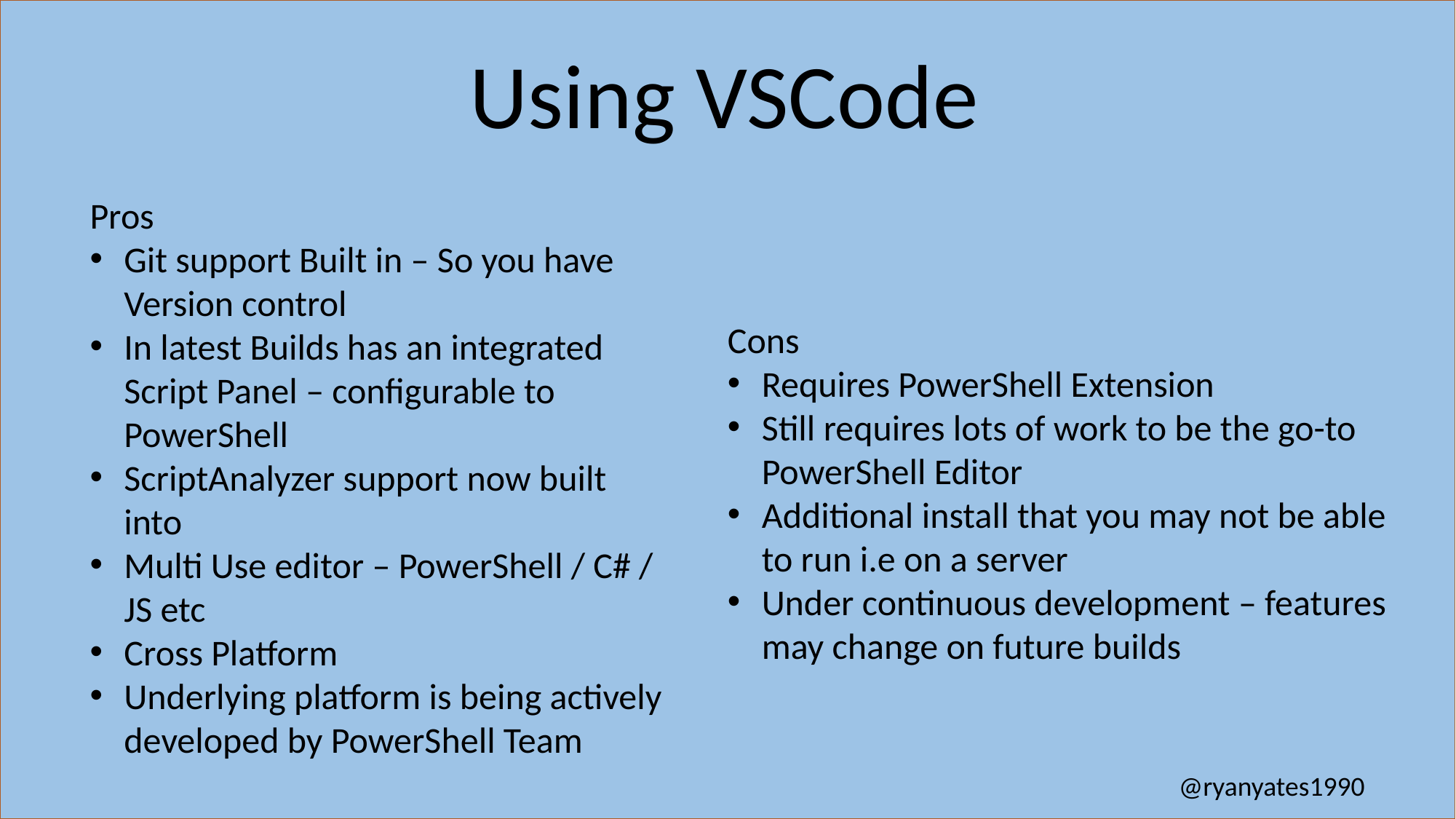

# Using VSCode
Pros
Git support Built in – So you have Version control
In latest Builds has an integrated Script Panel – configurable to PowerShell
ScriptAnalyzer support now built into
Multi Use editor – PowerShell / C# / JS etc
Cross Platform
Underlying platform is being actively developed by PowerShell Team
Cons
Requires PowerShell Extension
Still requires lots of work to be the go-to PowerShell Editor
Additional install that you may not be able to run i.e on a server
Under continuous development – features may change on future builds

@ryanyates1990